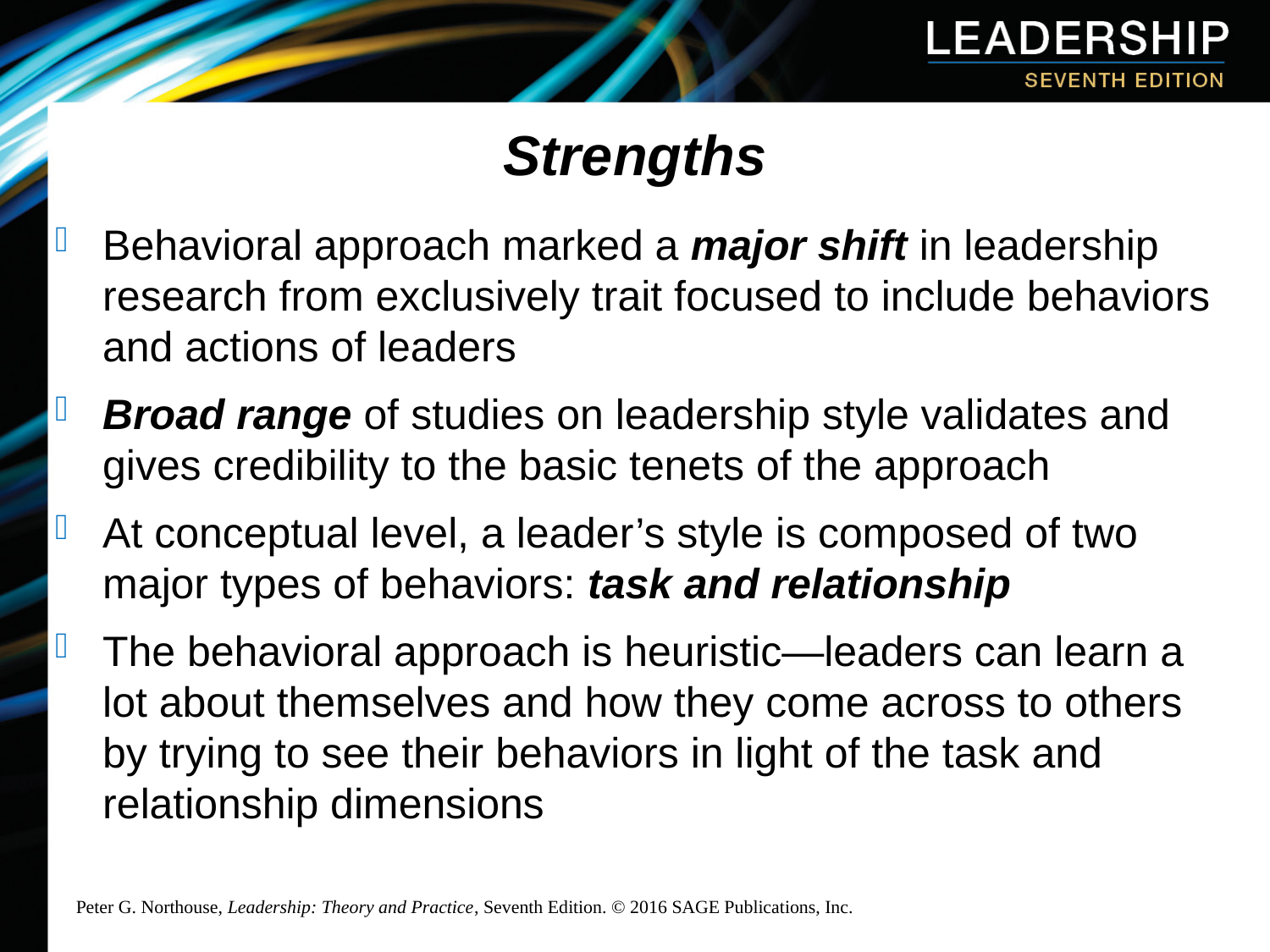

# Strengths
Behavioral approach marked a major shift in leadership research from exclusively trait focused to include behaviors and actions of leaders
Broad range of studies on leadership style validates and gives credibility to the basic tenets of the approach
At conceptual level, a leader’s style is composed of two major types of behaviors: task and relationship
The behavioral approach is heuristic—leaders can learn a lot about themselves and how they come across to others by trying to see their behaviors in light of the task and relationship dimensions
Peter G. Northouse, Leadership: Theory and Practice, Seventh Edition. © 2016 SAGE Publications, Inc.